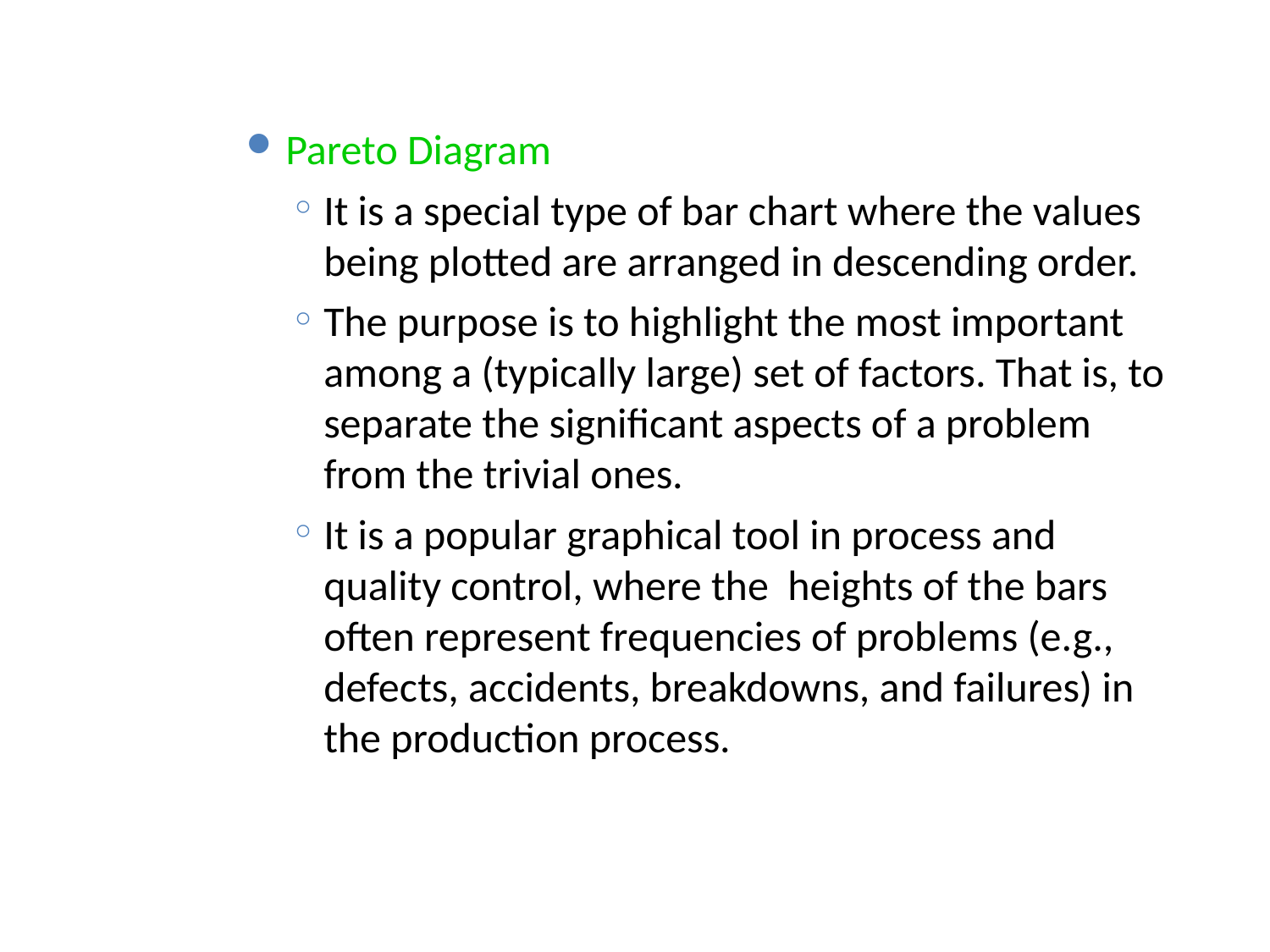

Pareto Diagram
It is a special type of bar chart where the values being plotted are arranged in descending order.
The purpose is to highlight the most important among a (typically large) set of factors. That is, to separate the significant aspects of a problem  from the trivial ones.
It is a popular graphical tool in process and quality control, where the  heights of the bars often represent frequencies of problems (e.g.,  defects, accidents, breakdowns, and failures) in the production process.